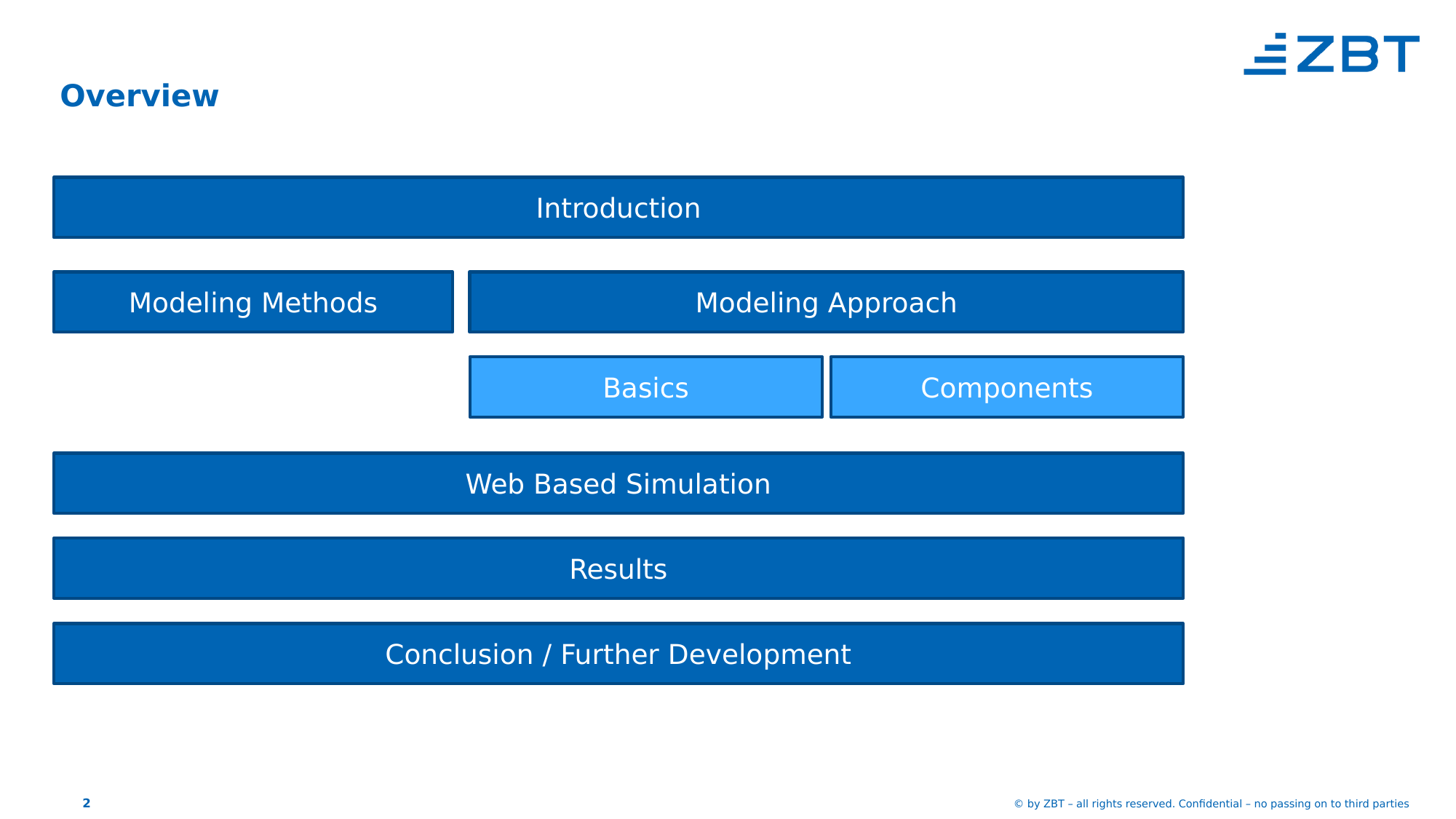

# Overview
Introduction
Modeling Approach
Modeling Methods
Components
Basics
Web Based Simulation
Results
Conclusion / Further Development